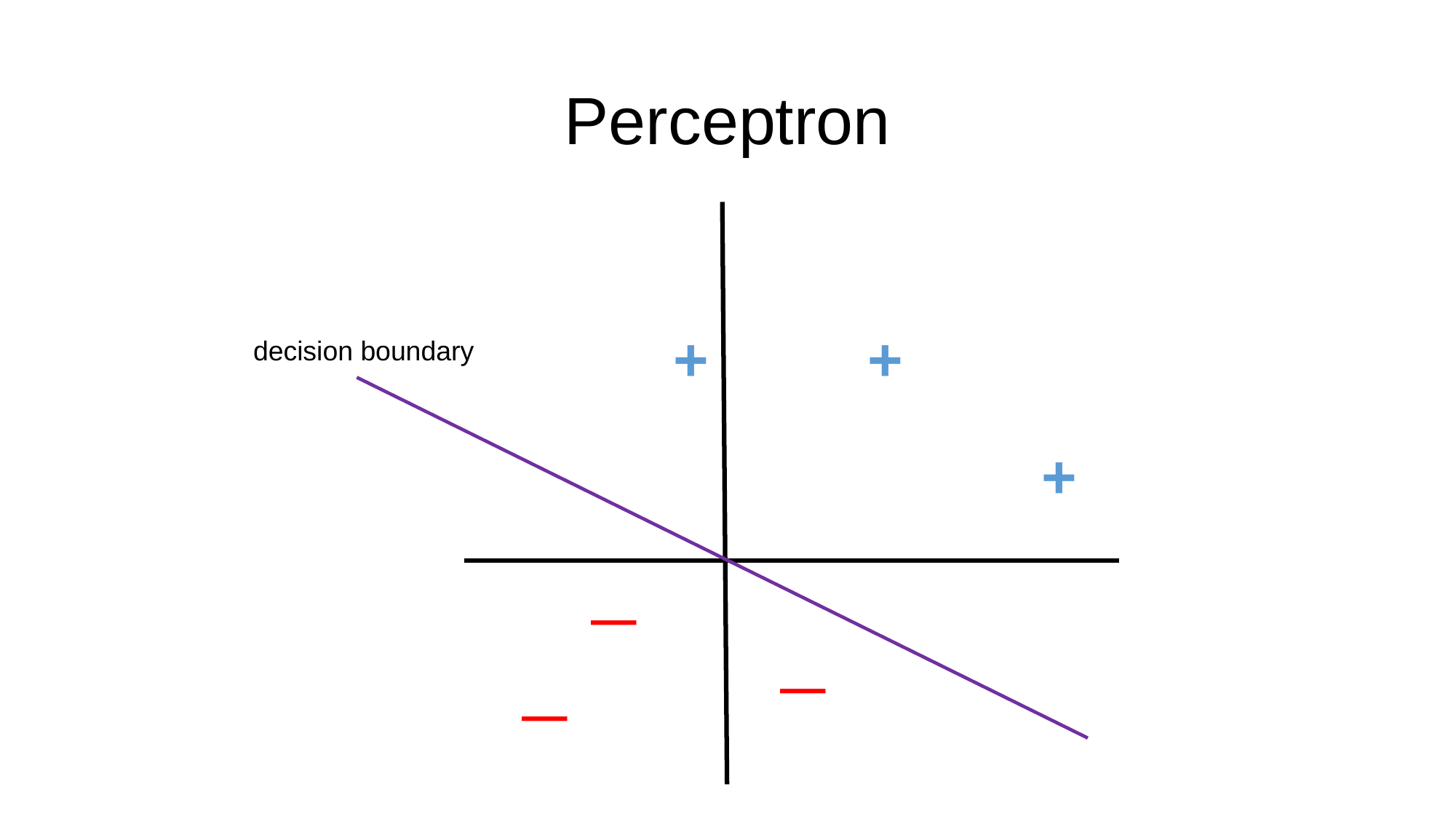

Perceptron
+
+
decision boundary
+
—
—
—